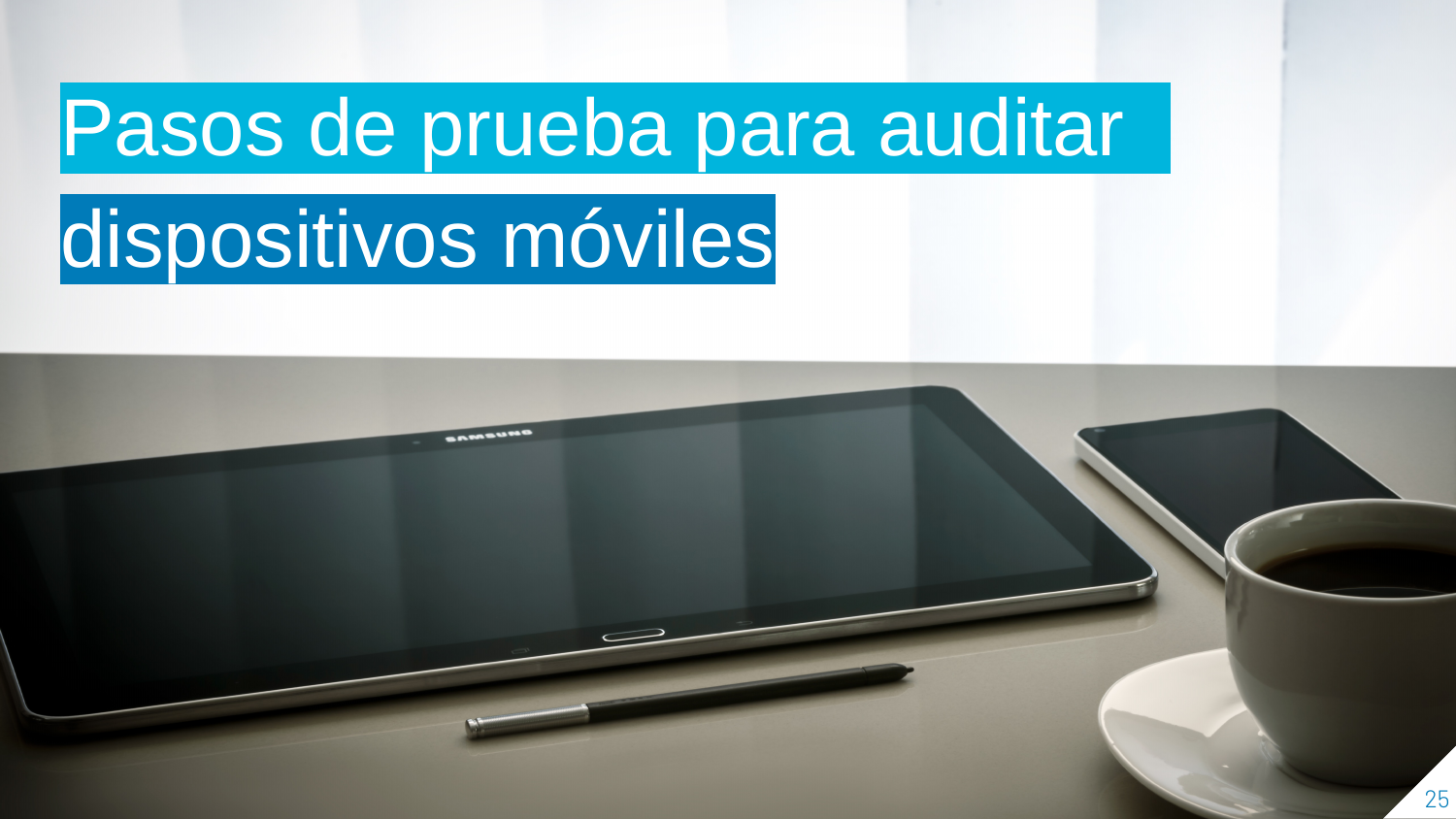

Pasos de prueba para auditar
dispositivos móviles
25